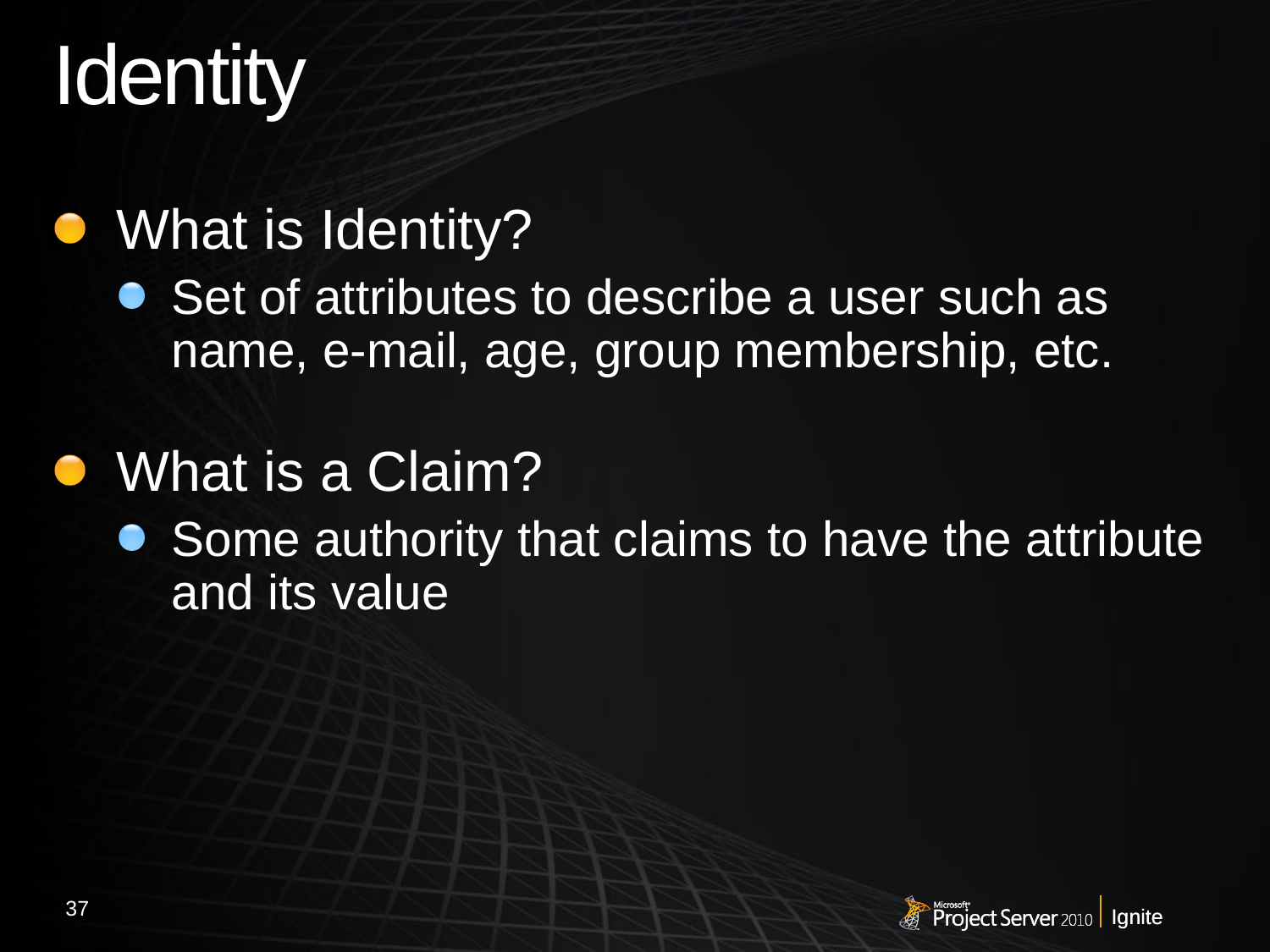

# Identity
What is Identity?
Set of attributes to describe a user such as name, e-mail, age, group membership, etc.
What is a Claim?
Some authority that claims to have the attribute and its value
37